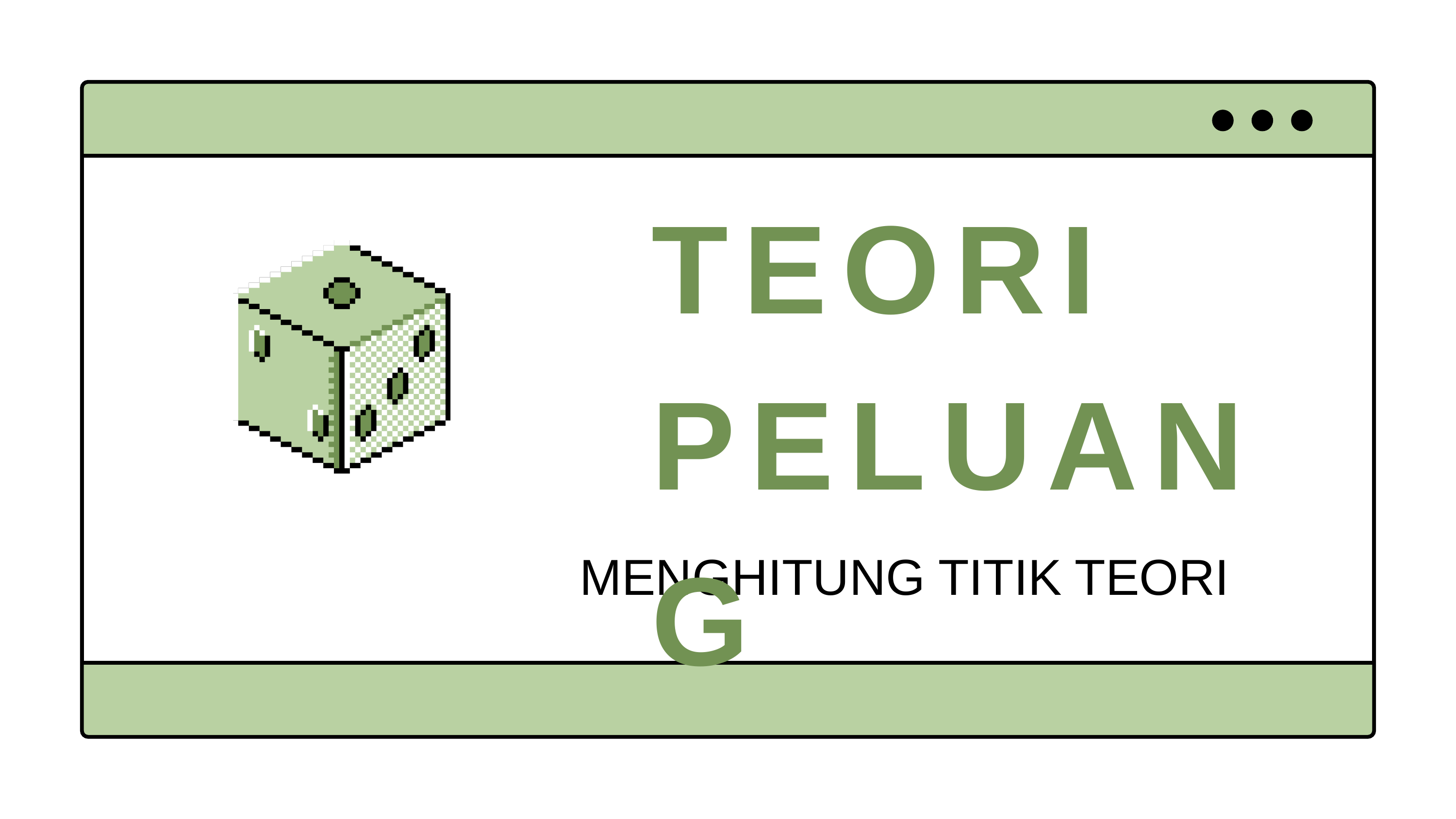

TEORI PELUANG

Kelompok 2
MENGHITUNG TITIK TEORI